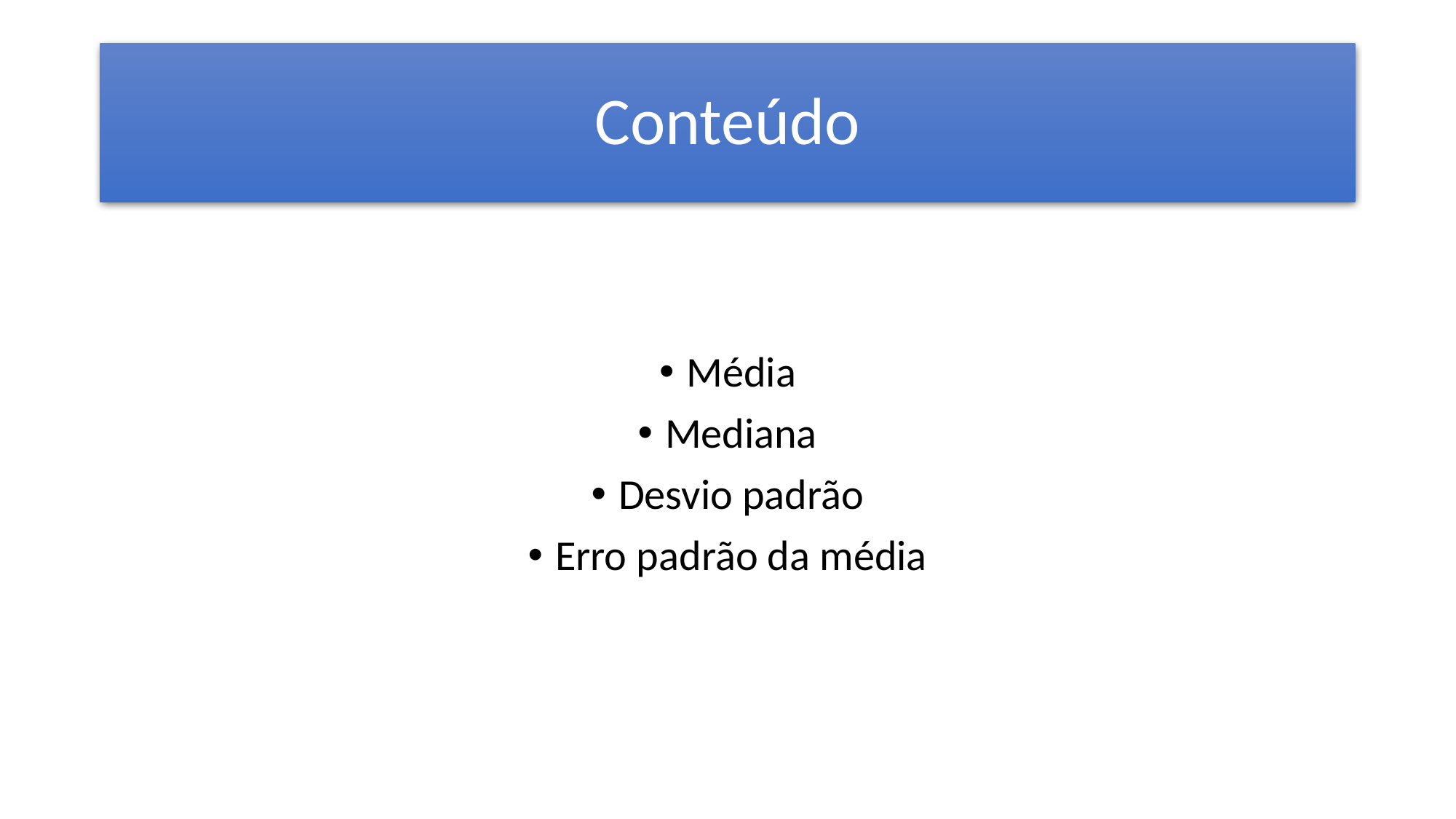

# Conteúdo

Média
Mediana
Desvio padrão
Erro padrão da média